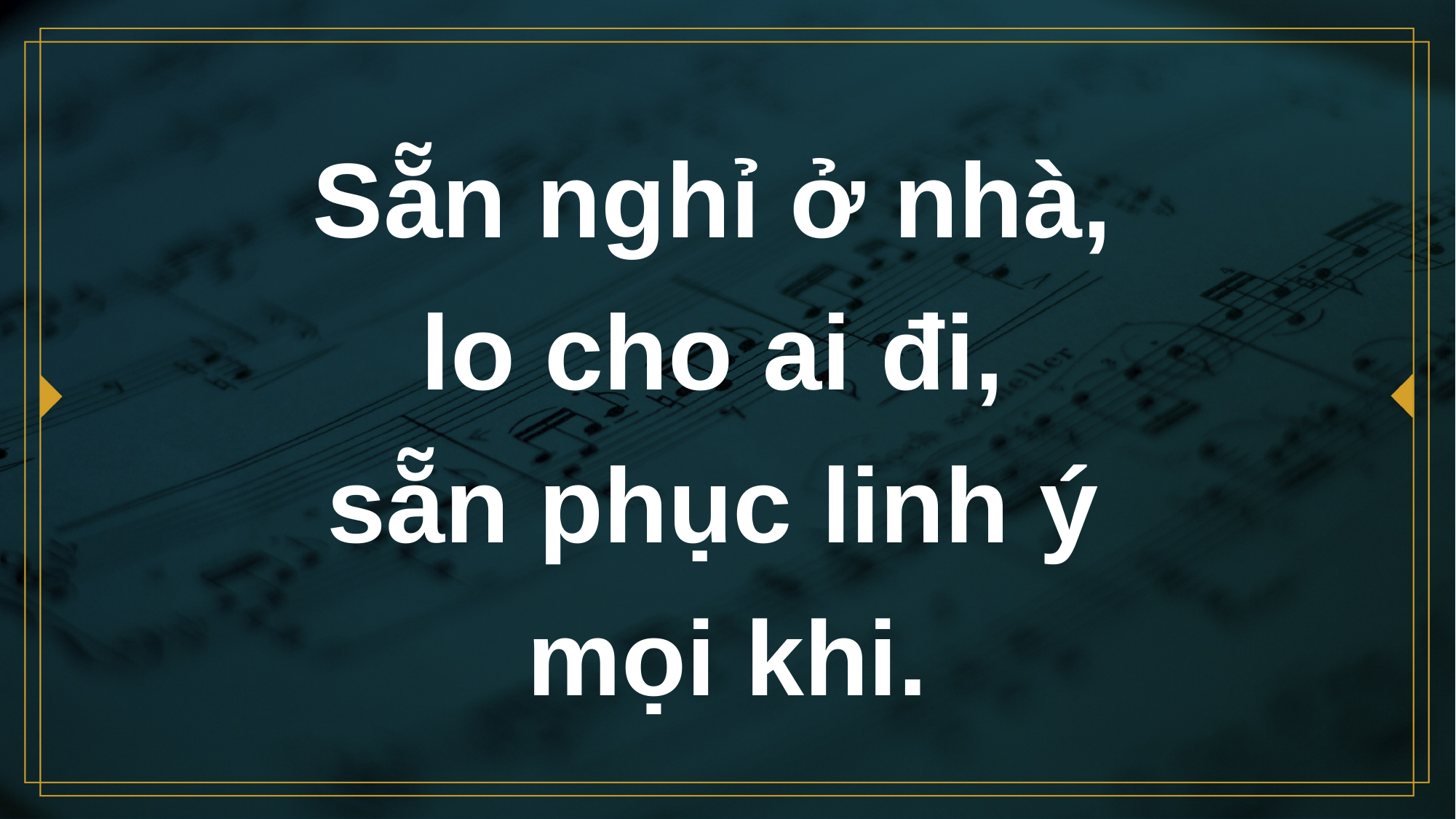

# Sẵn nghỉ ở nhà, lo cho ai đi, sẵn phục linh ý mọi khi.